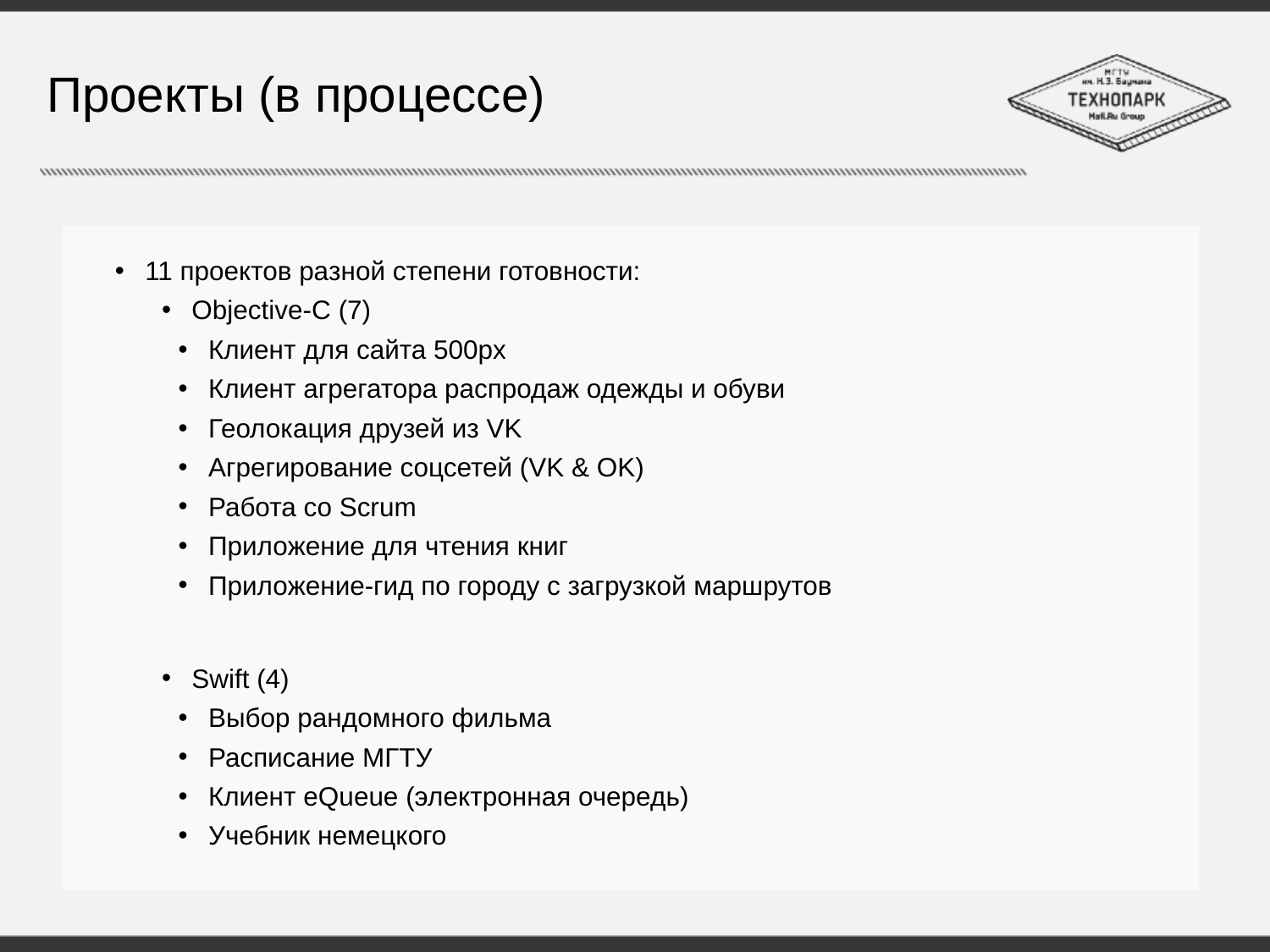

# Проекты (в процессе)
11 проектов разной степени готовности:
Objective-C (7)
Клиент для сайта 500px
Клиент агрегатора распродаж одежды и обуви
Геолокация друзей из VK
Агрегирование соцсетей (VK & OK)
Работа со Scrum
Приложение для чтения книг
Приложение-гид по городу с загрузкой маршрутов

Swift (4)
Выбор рандомного фильма
Расписание МГТУ
Клиент eQueue (электронная очередь)
Учебник немецкого
6